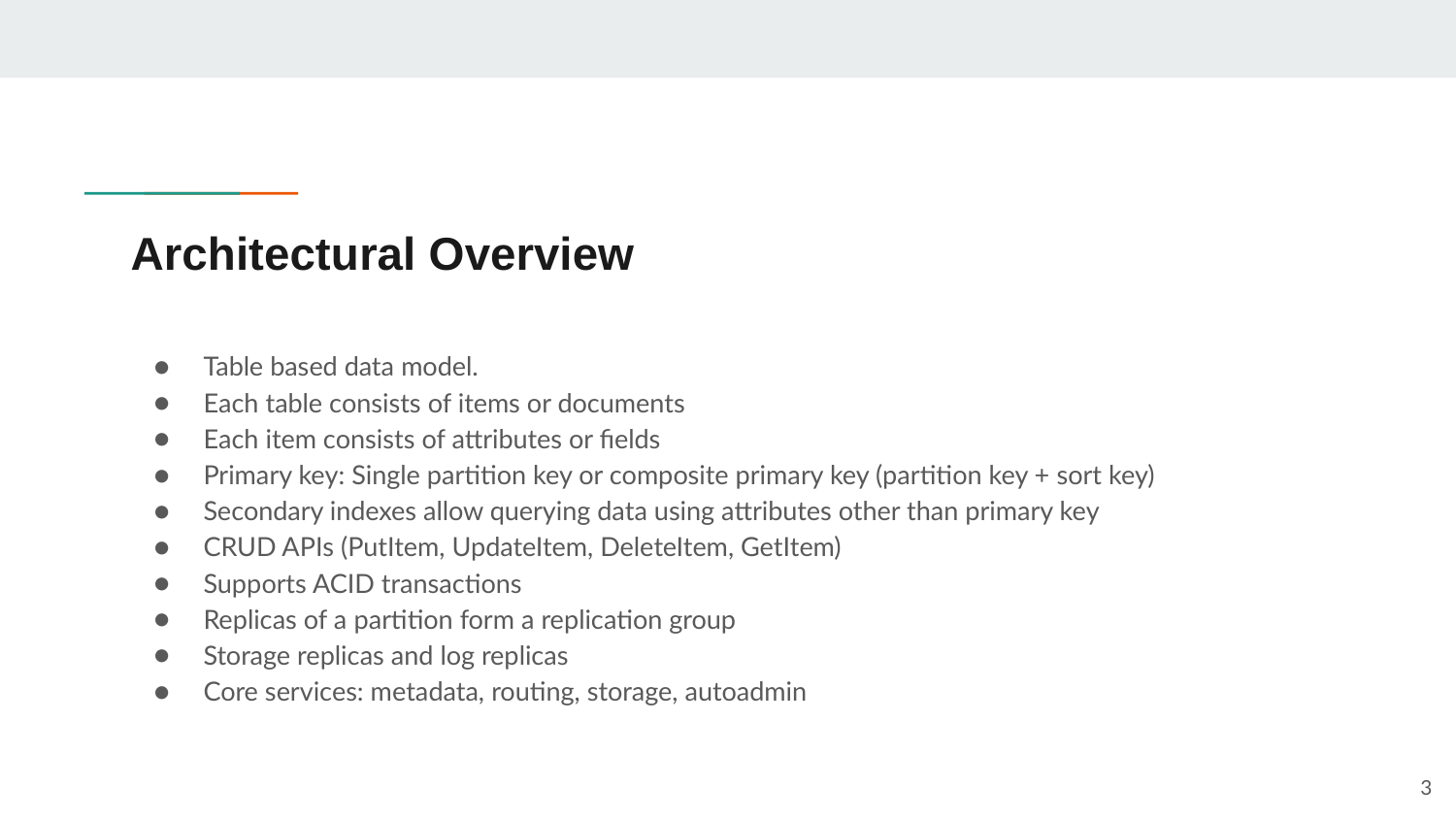

# Architectural Overview
Table based data model.
Each table consists of items or documents
Each item consists of attributes or fields
Primary key: Single partition key or composite primary key (partition key + sort key)
Secondary indexes allow querying data using attributes other than primary key
CRUD APIs (PutItem, UpdateItem, DeleteItem, GetItem)
Supports ACID transactions
Replicas of a partition form a replication group
Storage replicas and log replicas
Core services: metadata, routing, storage, autoadmin
3